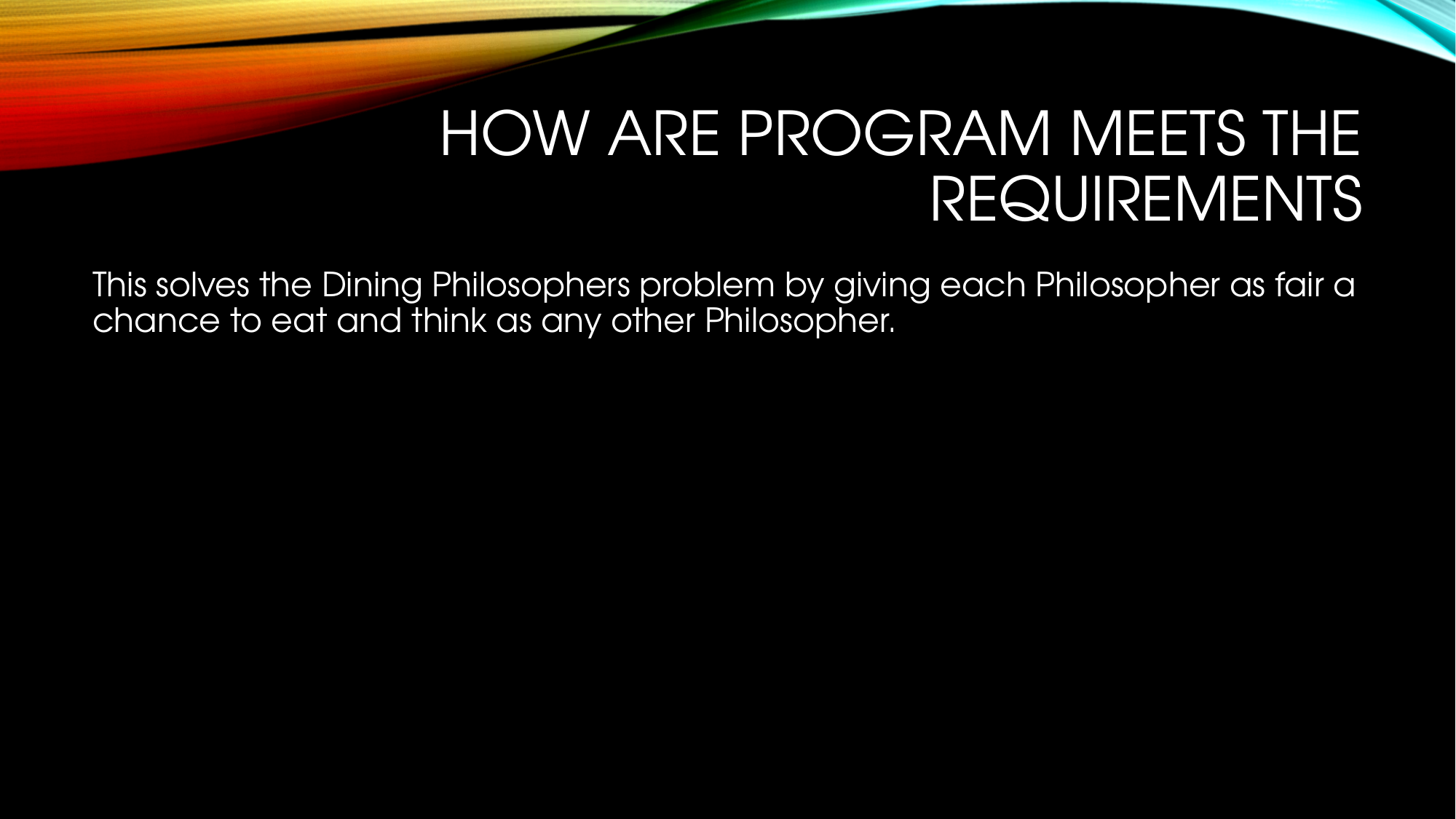

# How are program meets The requirements
This solves the Dining Philosophers problem by giving each Philosopher as fair a chance to eat and think as any other Philosopher.